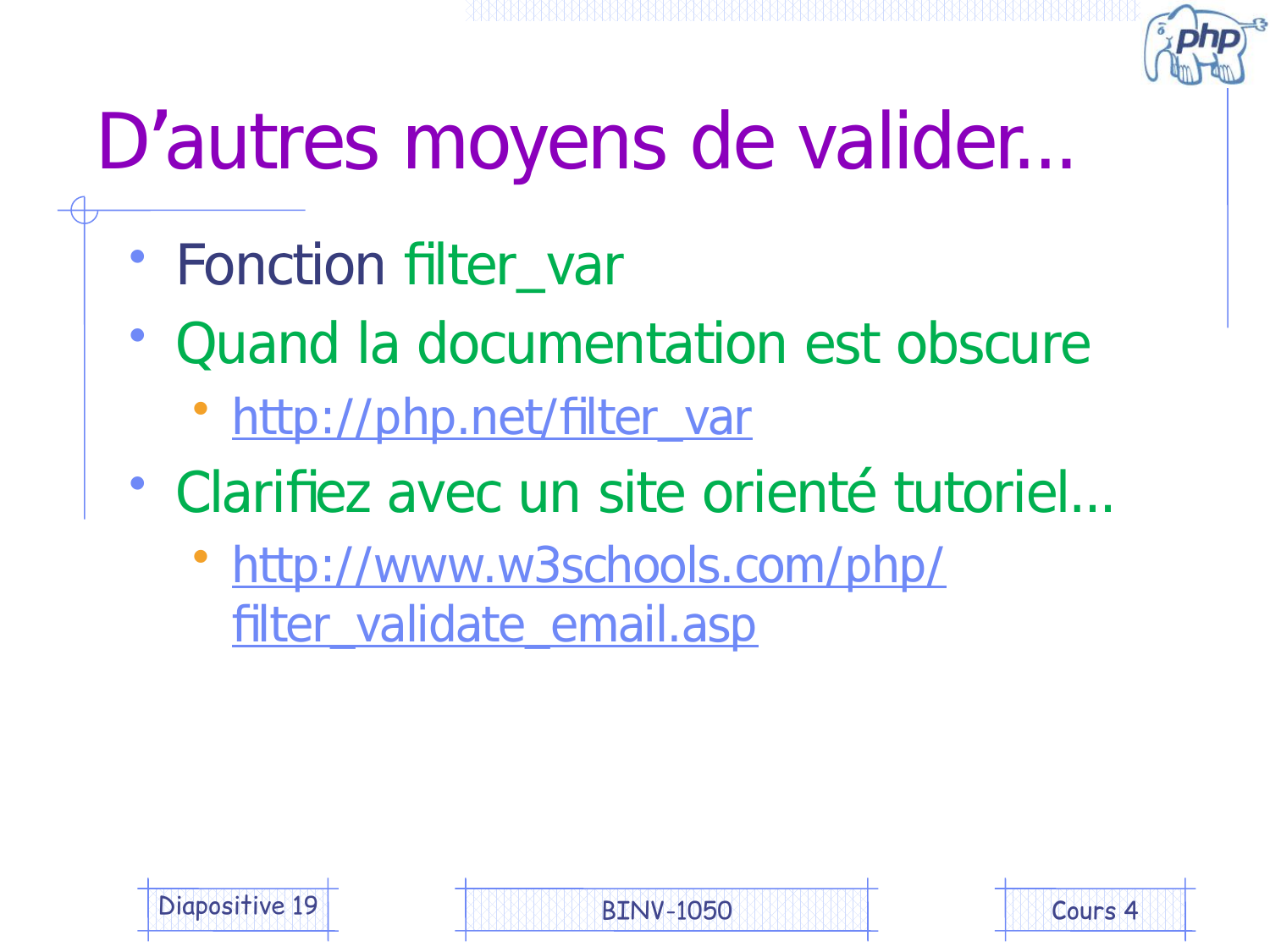

# D’autres moyens de valider…
Fonction filter_var
Quand la documentation est obscure
http://php.net/filter_var
Clarifiez avec un site orienté tutoriel…
http://www.w3schools.com/php/
filter_validate_email.asp

Diapositive 19
BINV-1050
Cours 4